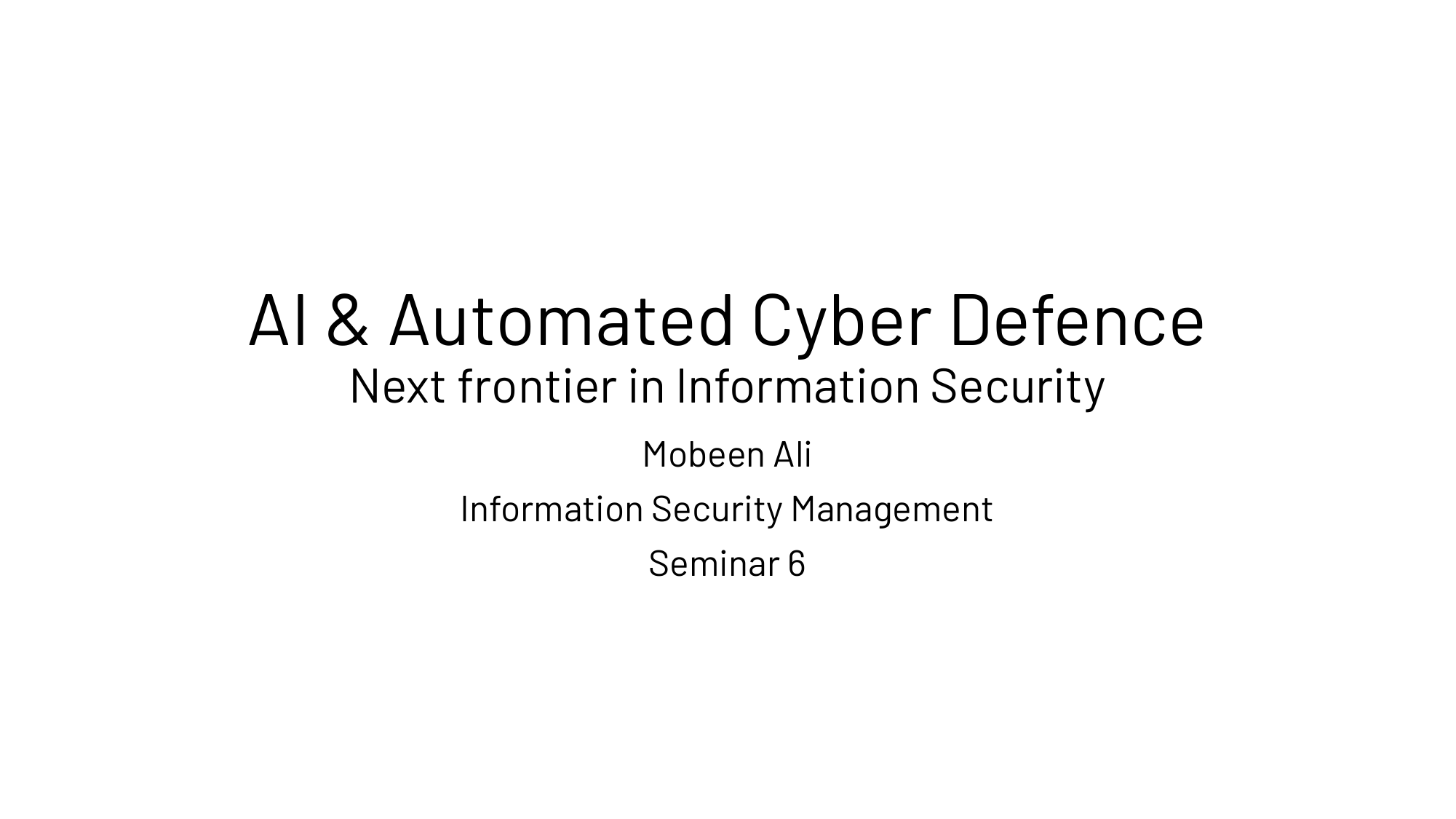

# AI & Automated Cyber Defence Next frontier in Information Security
Mobeen Ali
Information Security Management
Seminar 6